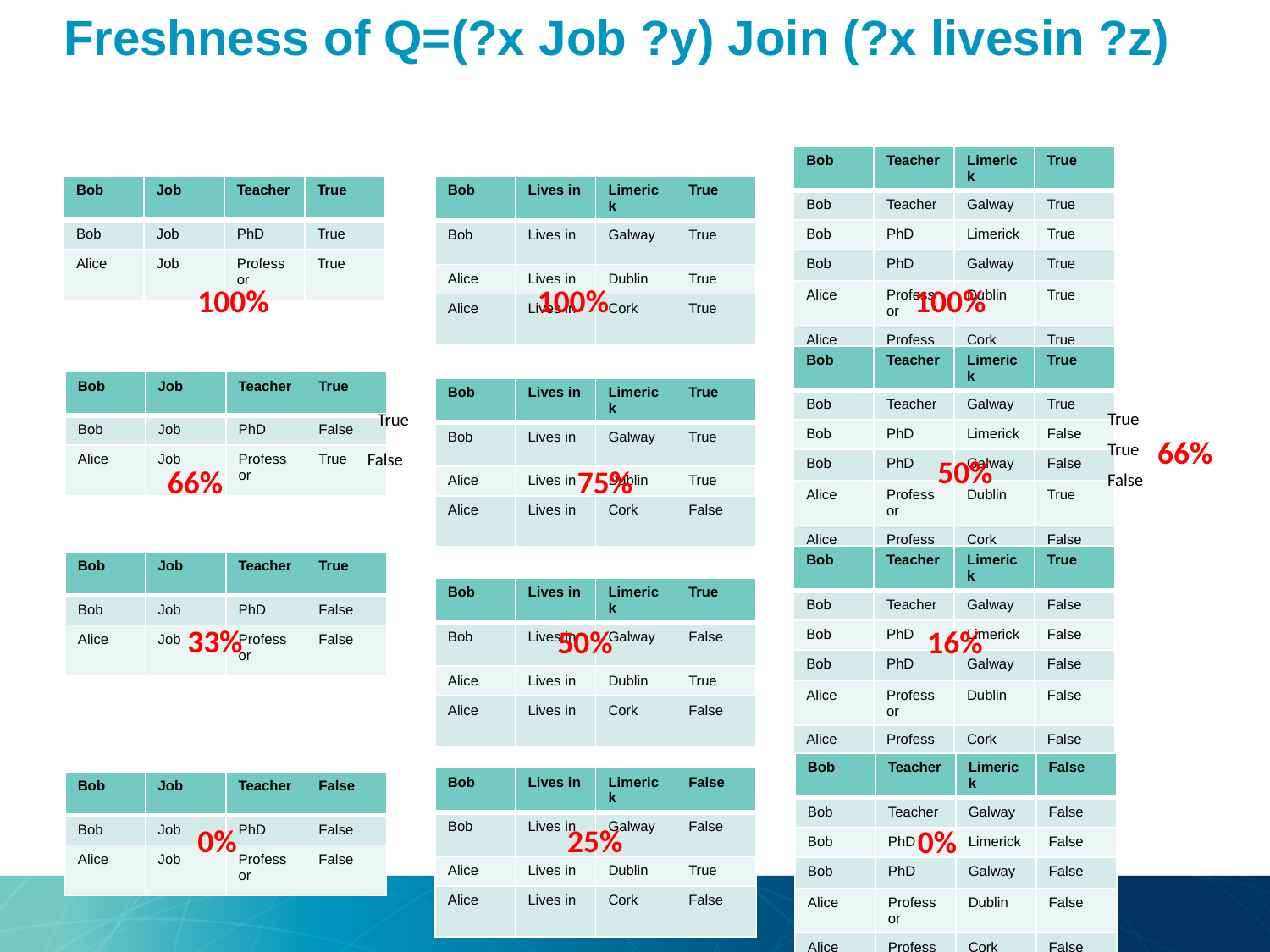

# Freshness of Q=(?x Job ?y) Join (?x livesin ?z)
| Bob | Teacher | Limerick | True |
| --- | --- | --- | --- |
| Bob | Teacher | Galway | True |
| Bob | PhD | Limerick | True |
| Bob | PhD | Galway | True |
| Alice | Professor | Dublin | True |
| Alice | Professor | Cork | True |
| Bob | Job | Teacher | True |
| --- | --- | --- | --- |
| Bob | Job | PhD | True |
| Alice | Job | Professor | True |
| Bob | Lives in | Limerick | True |
| --- | --- | --- | --- |
| Bob | Lives in | Galway | True |
| Alice | Lives in | Dublin | True |
| Alice | Lives in | Cork | True |
100%
100%
100%
| Bob | Teacher | Limerick | True |
| --- | --- | --- | --- |
| Bob | Teacher | Galway | True |
| Bob | PhD | Limerick | False |
| Bob | PhD | Galway | False |
| Alice | Professor | Dublin | True |
| Alice | Professor | Cork | False |
| Bob | Job | Teacher | True |
| --- | --- | --- | --- |
| Bob | Job | PhD | False |
| Alice | Job | Professor | True |
| Bob | Lives in | Limerick | True |
| --- | --- | --- | --- |
| Bob | Lives in | Galway | True |
| Alice | Lives in | Dublin | True |
| Alice | Lives in | Cork | False |
True
True
66%
True
False
50%
66%
75%
False
| Bob | Teacher | Limerick | True |
| --- | --- | --- | --- |
| Bob | Teacher | Galway | False |
| Bob | PhD | Limerick | False |
| Bob | PhD | Galway | False |
| Alice | Professor | Dublin | False |
| Alice | Professor | Cork | False |
| Bob | Job | Teacher | True |
| --- | --- | --- | --- |
| Bob | Job | PhD | False |
| Alice | Job | Professor | False |
| Bob | Lives in | Limerick | True |
| --- | --- | --- | --- |
| Bob | Lives in | Galway | False |
| Alice | Lives in | Dublin | True |
| Alice | Lives in | Cork | False |
33%
50%
16%
| Bob | Teacher | Limerick | False |
| --- | --- | --- | --- |
| Bob | Teacher | Galway | False |
| Bob | PhD | Limerick | False |
| Bob | PhD | Galway | False |
| Alice | Professor | Dublin | False |
| Alice | Professor | Cork | False |
| Bob | Lives in | Limerick | False |
| --- | --- | --- | --- |
| Bob | Lives in | Galway | False |
| Alice | Lives in | Dublin | True |
| Alice | Lives in | Cork | False |
| Bob | Job | Teacher | False |
| --- | --- | --- | --- |
| Bob | Job | PhD | False |
| Alice | Job | Professor | False |
0%
25%
0%